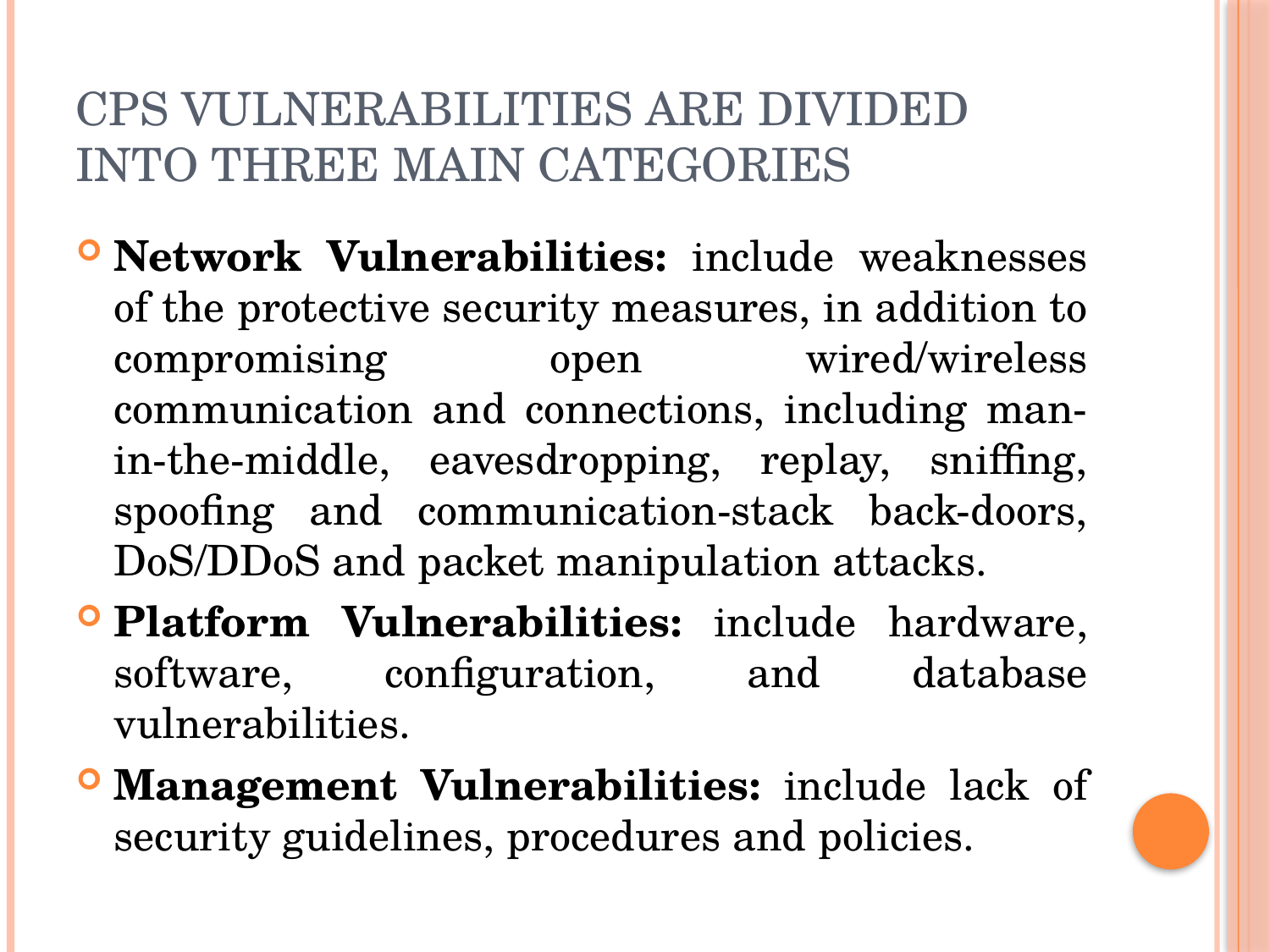

# CPS vulnerabilities are divided into three main categories
Network Vulnerabilities: include weaknesses of the protective security measures, in addition to compromising open wired/wireless communication and connections, including man-in-the-middle, eavesdropping, replay, sniffing, spoofing and communication-stack back-doors, DoS/DDoS and packet manipulation attacks.
Platform Vulnerabilities: include hardware, software, configuration, and database vulnerabilities.
Management Vulnerabilities: include lack of security guidelines, procedures and policies.